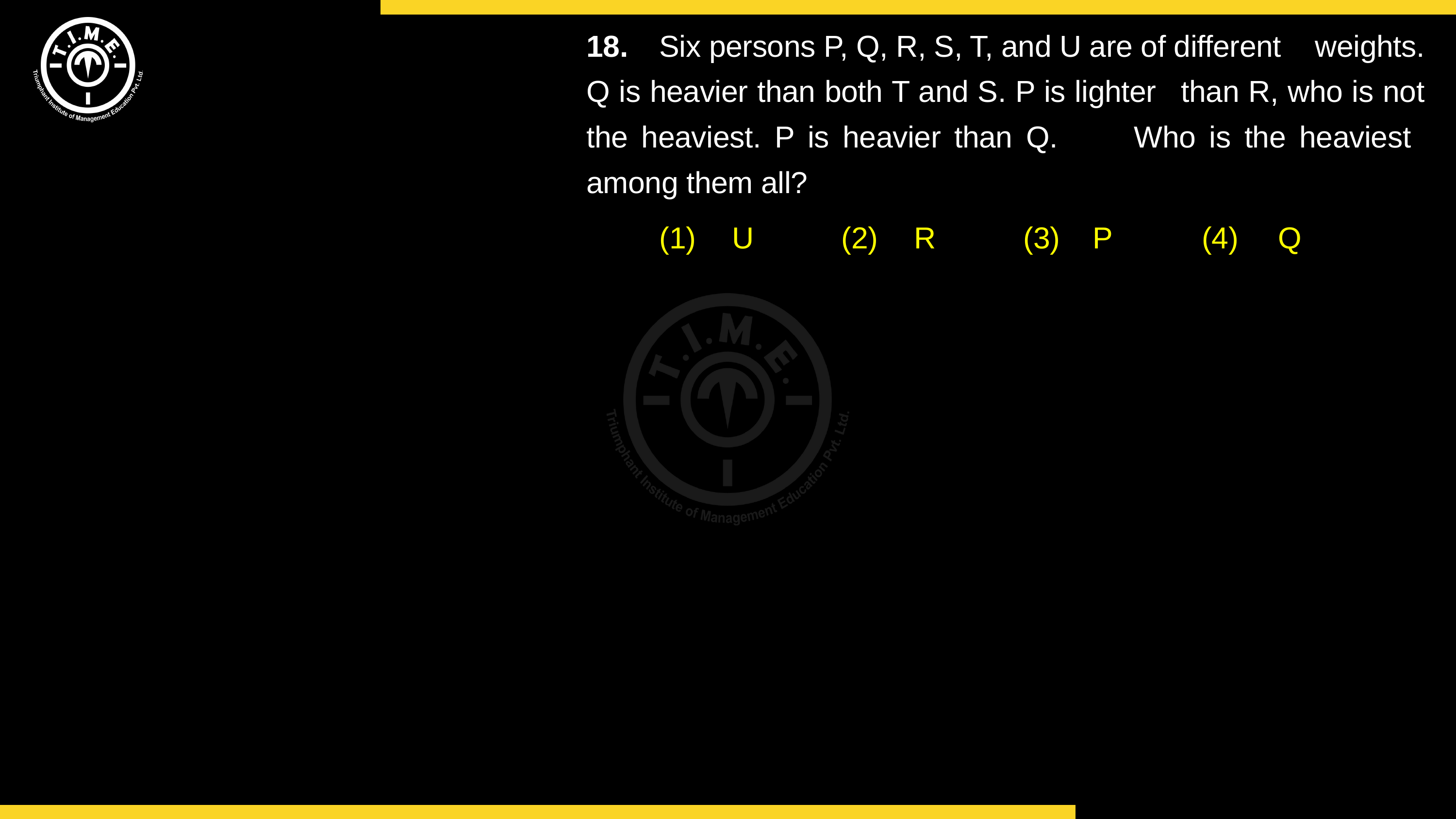

18.	Six persons P, Q, R, S, T, and U are of different 	weights. Q is heavier than both T and S. P is lighter 	than R, who is not the heaviest. P is heavier than Q. 	Who is the heaviest  among them all?
	(1)	U	(2)	R	(3)	P	(4)	Q